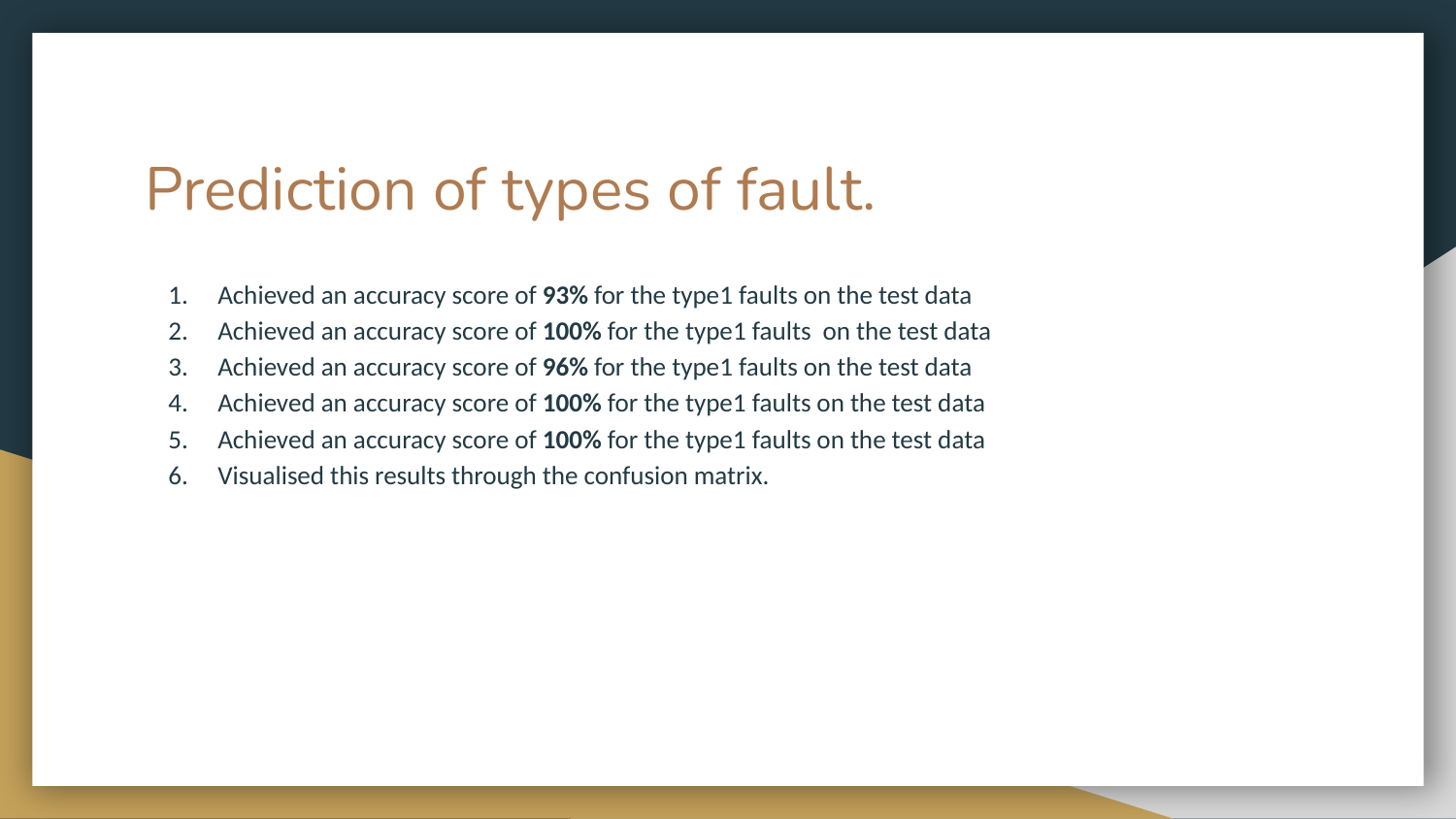

# Prediction of types of fault.
Achieved an accuracy score of 93% for the type1 faults on the test data
Achieved an accuracy score of 100% for the type1 faults  on the test data
Achieved an accuracy score of 96% for the type1 faults on the test data
Achieved an accuracy score of 100% for the type1 faults on the test data
Achieved an accuracy score of 100% for the type1 faults on the test data
Visualised this results through the confusion matrix.